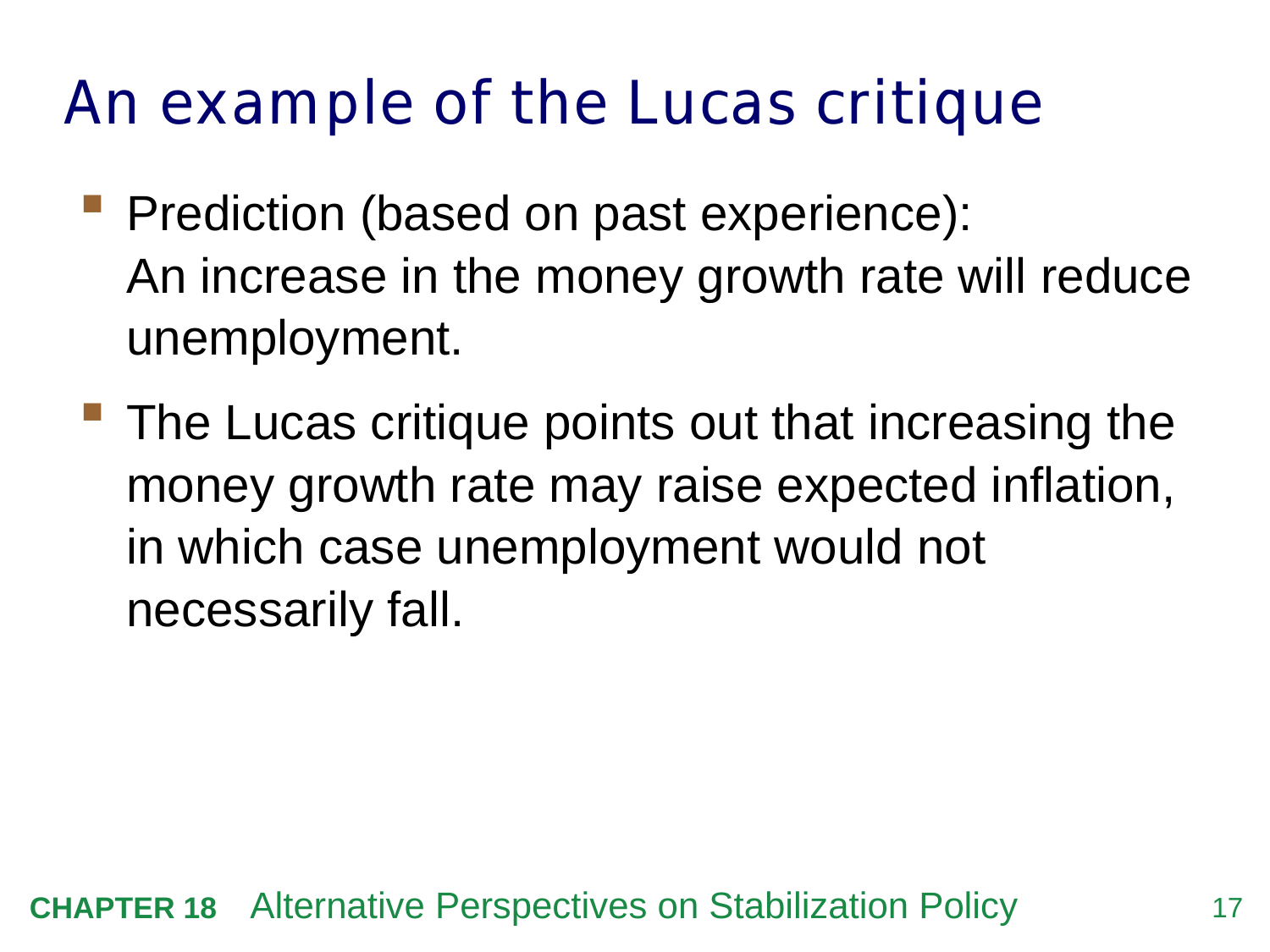

# An example of the Lucas critique
Prediction (based on past experience):
An increase in the money growth rate will reduce unemployment.
The Lucas critique points out that increasing the money growth rate may raise expected inflation, in which case unemployment would not necessarily fall.